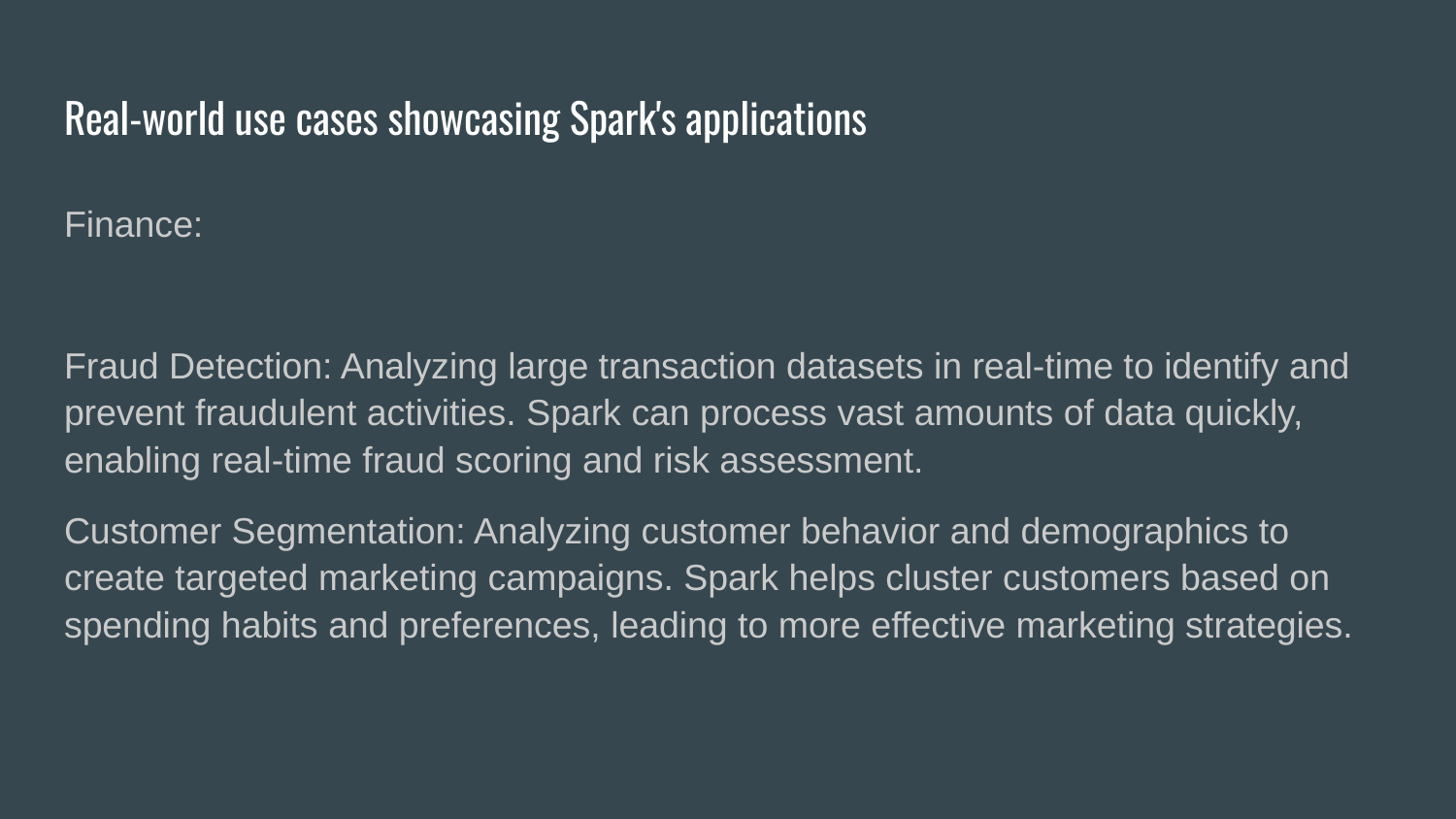

# Real-world use cases showcasing Spark's applications
Finance:

Fraud Detection: Analyzing large transaction datasets in real-time to identify and prevent fraudulent activities. Spark can process vast amounts of data quickly, enabling real-time fraud scoring and risk assessment.
Customer Segmentation: Analyzing customer behavior and demographics to create targeted marketing campaigns. Spark helps cluster customers based on spending habits and preferences, leading to more effective marketing strategies.